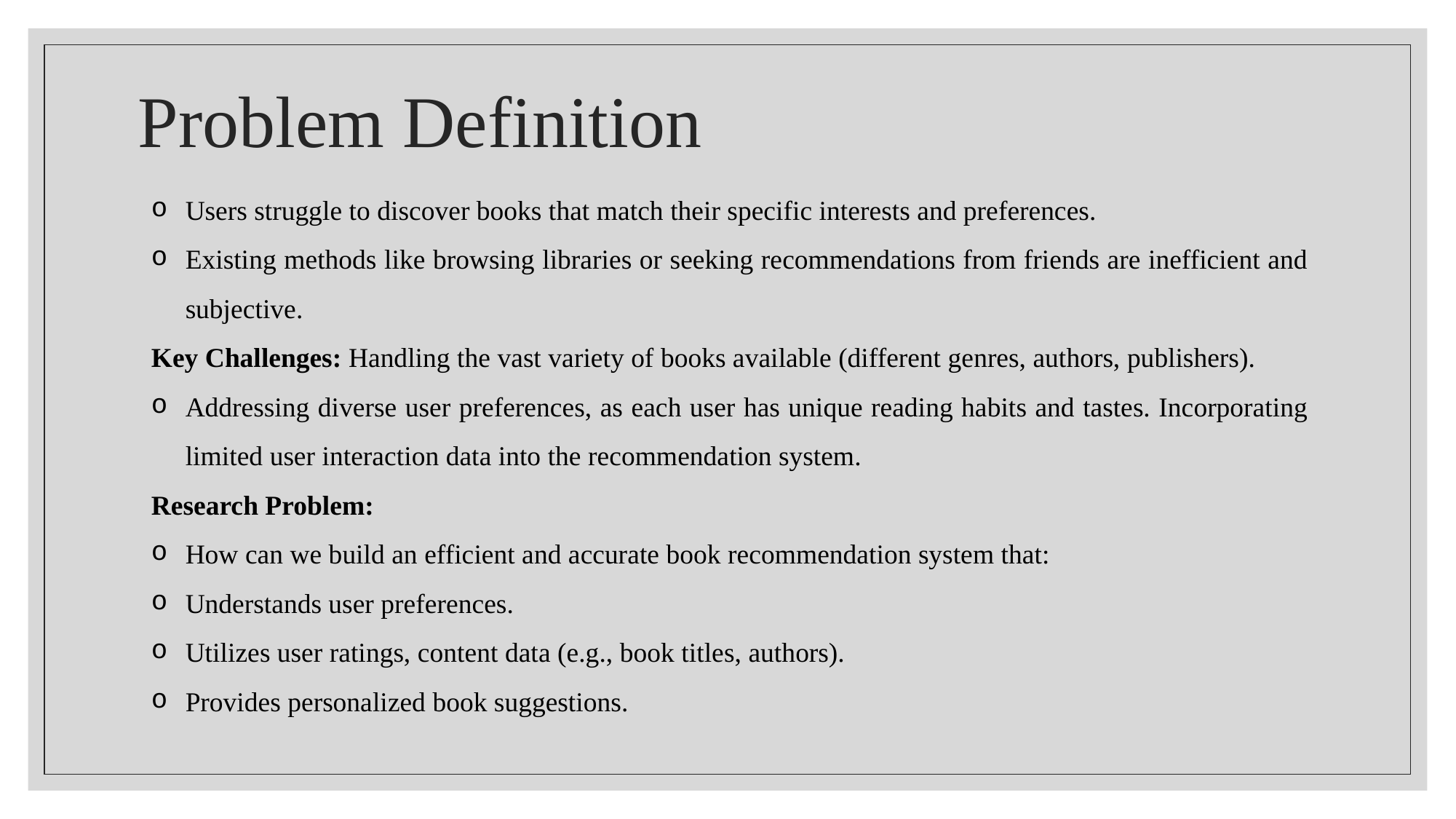

# Problem Definition
Users struggle to discover books that match their specific interests and preferences.
Existing methods like browsing libraries or seeking recommendations from friends are inefficient and subjective.
Key Challenges: Handling the vast variety of books available (different genres, authors, publishers).
Addressing diverse user preferences, as each user has unique reading habits and tastes. Incorporating limited user interaction data into the recommendation system.
Research Problem:
How can we build an efficient and accurate book recommendation system that:
Understands user preferences.
Utilizes user ratings, content data (e.g., book titles, authors).
Provides personalized book suggestions.